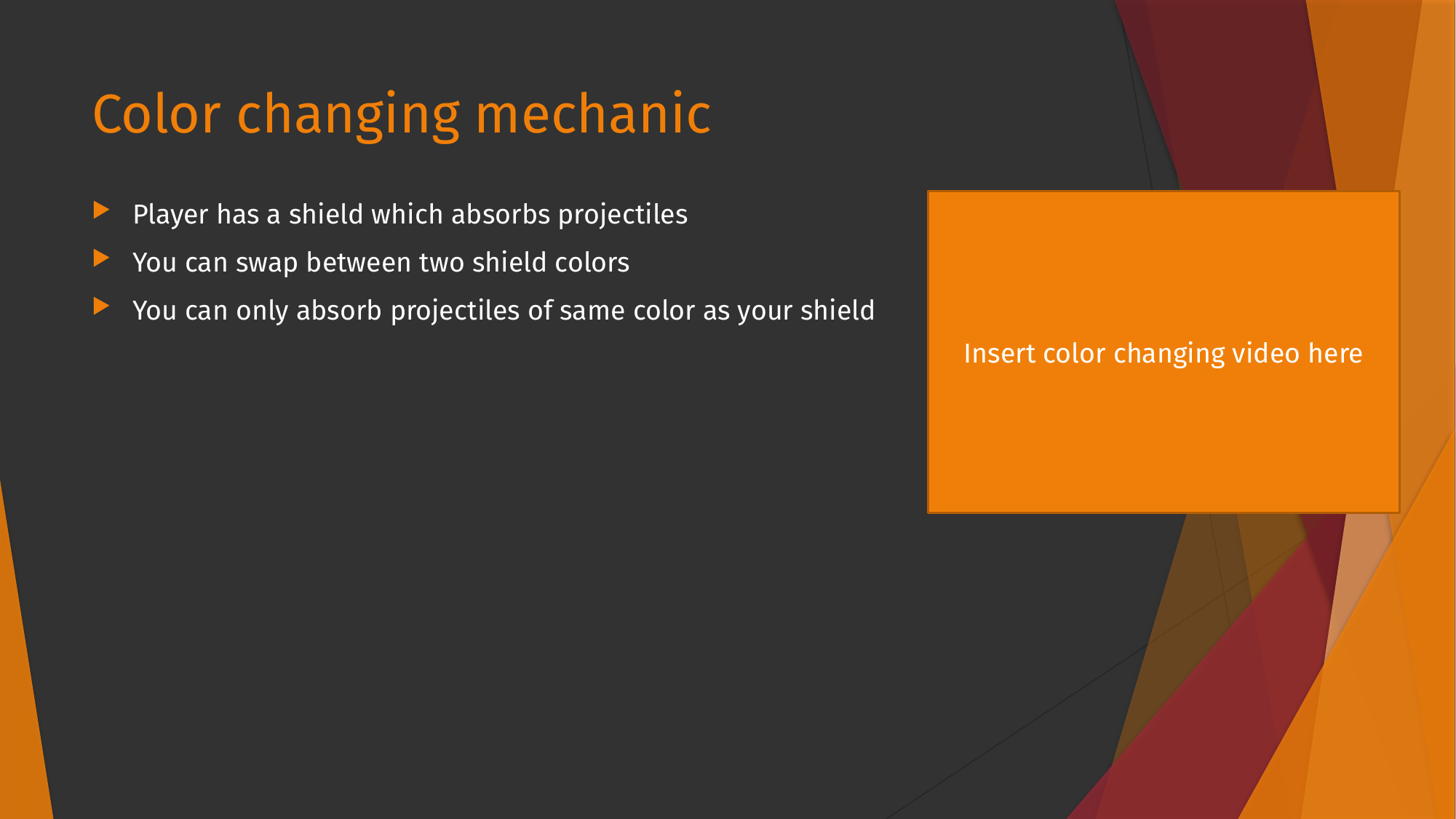

# Color changing mechanic
Player has a shield which absorbs projectiles
You can swap between two shield colors
You can only absorb projectiles of same color as your shield
Insert color changing video here